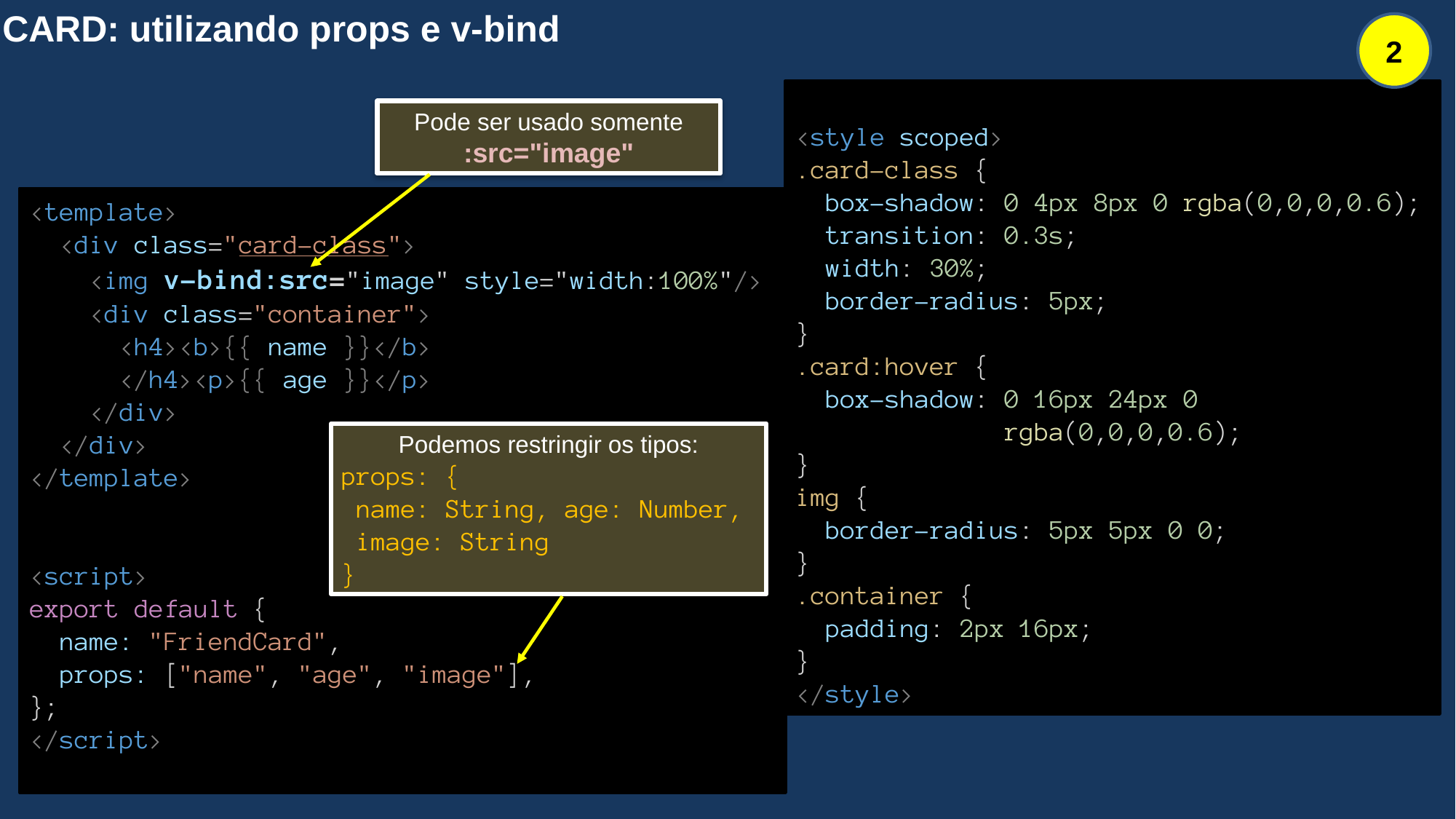

CARD: utilizando props e v-bind
2

<style scoped>
.card-class {
  box-shadow: 0 4px 8px 0 rgba(0,0,0,0.6);
  transition: 0.3s;
  width: 30%;
  border-radius: 5px;
}
.card:hover {
  box-shadow: 0 16px 24px 0
              rgba(0,0,0,0.6);
}
img {
  border-radius: 5px 5px 0 0;
}
.container {
  padding: 2px 16px;
}
</style>
Pode ser usado somente
:src="image"
<template>
  <div class="card-class">
    <img v-bind:src="image" style="width:100%"/>
    <div class="container">
      <h4><b>{{ name }}</b>
      </h4><p>{{ age }}</p>
    </div>
  </div>
</template>

<script>
export default {
  name: "FriendCard",
  props: ["name", "age", "image"],
};
</script>

Podemos restringir os tipos:
props: {
 name: String, age: Number,
 image: String
}